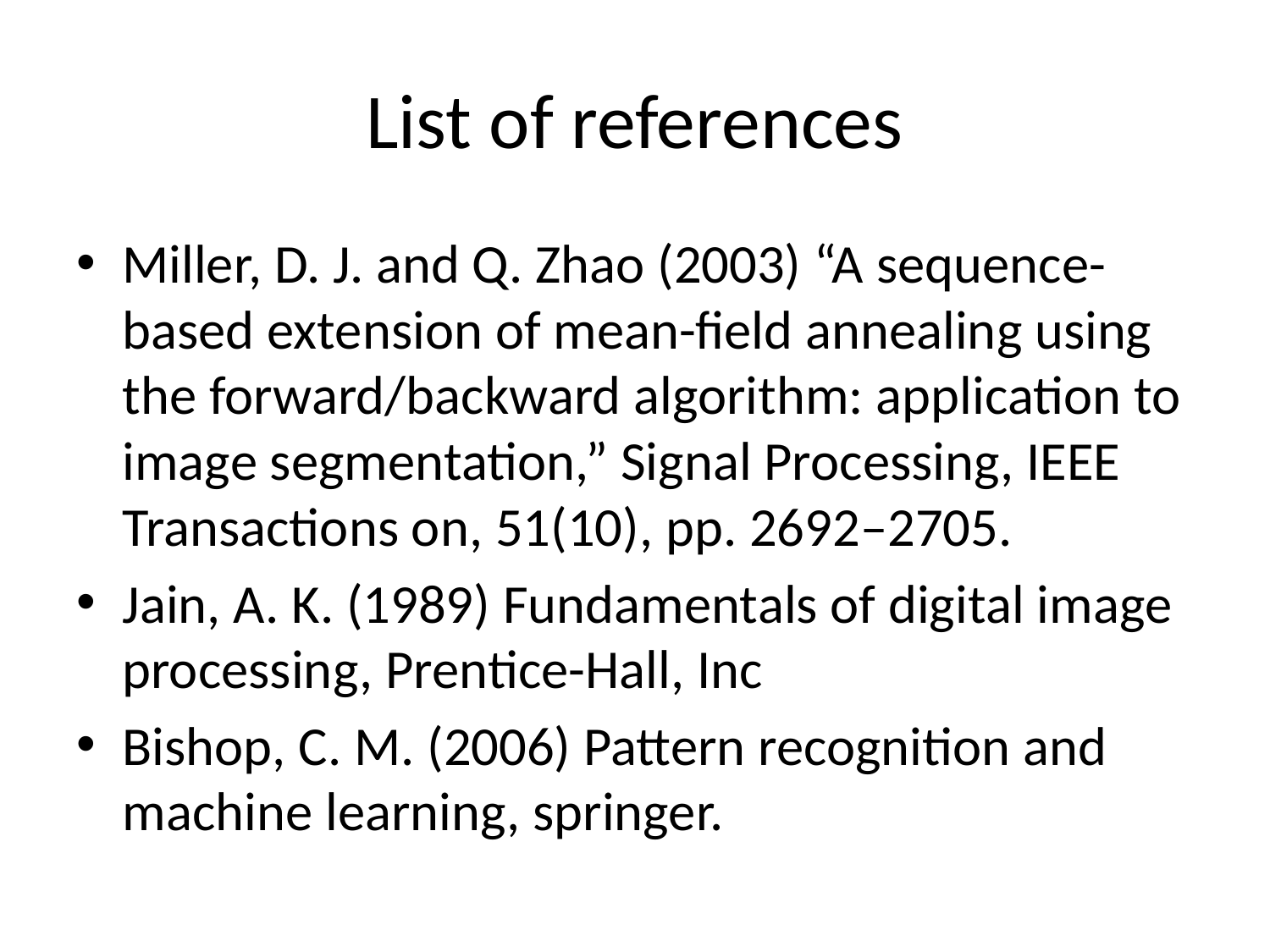

# List of references
Miller, D. J. and Q. Zhao (2003) “A sequence-based extension of mean-field annealing using the forward/backward algorithm: application to image segmentation,” Signal Processing, IEEE Transactions on, 51(10), pp. 2692–2705.
Jain, A. K. (1989) Fundamentals of digital image processing, Prentice-Hall, Inc
Bishop, C. M. (2006) Pattern recognition and machine learning, springer.